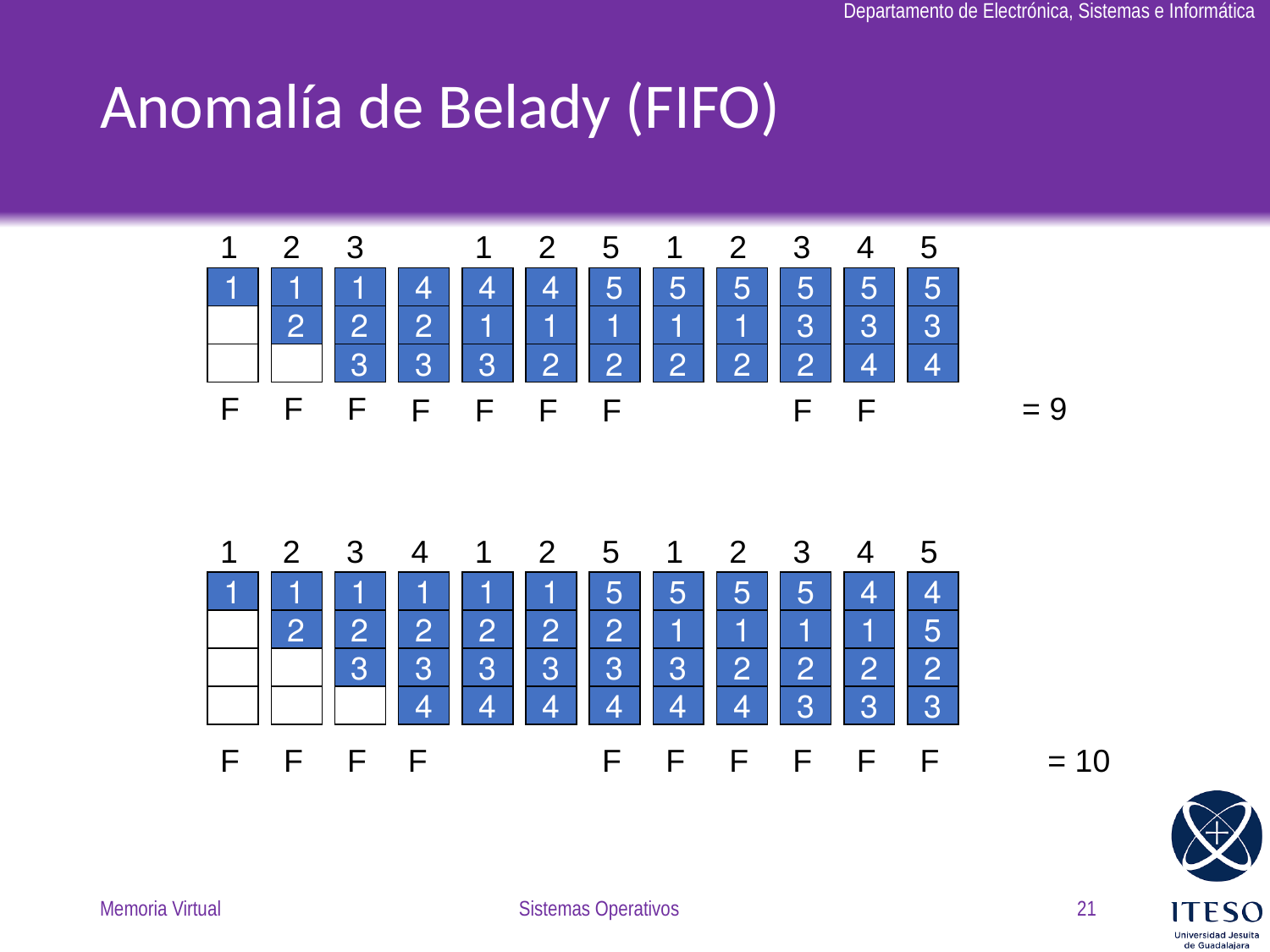

# Anomalía de Belady (FIFO)
1

1

F
1

1

F
2

1

2

F
2

1

2

F
3

1

2

3
F
3

1

2

3

F
4

4

2

3
F
4

1

2

3

4
F
1

4

1

3
F
1

1

2

3

4
2

4

1

2
F
2

1

2

3

4
5

5

1

2
F
5

5

2

3

4
F
1

5

1

2
1

5

1

3

4
F
2

5

1

2
2

5

1

2

4
F
3

5

3

2
F
3

5

1

2

3
F
4

5

3

4
F
4

4

1

2

3
F
5

5

3

4
5

4

5

2

3
F
= 9
= 10
Memoria Virtual
Sistemas Operativos
21